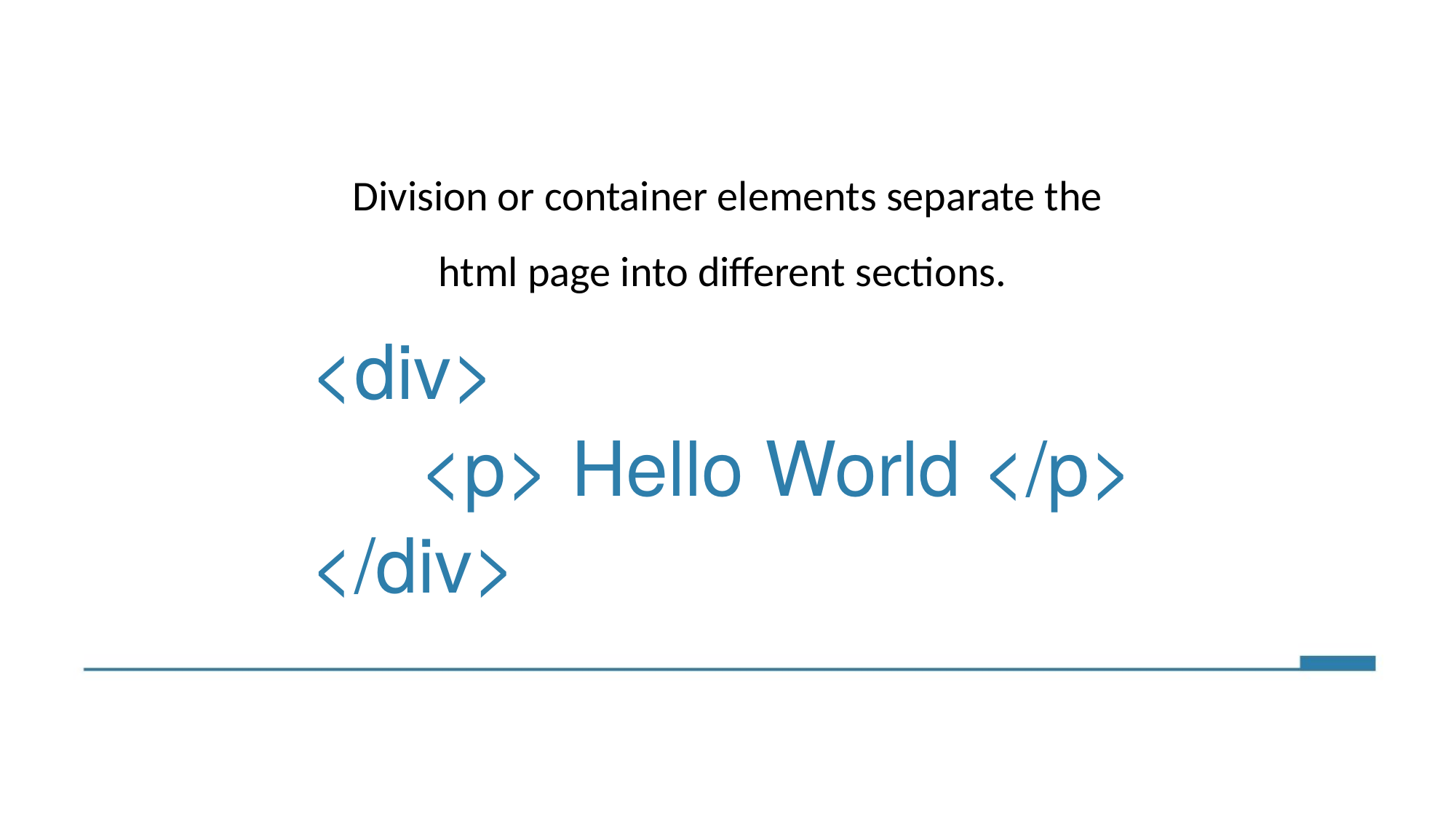

Division or container elements separate the html page into different sections.
<div>
	<p> Hello World </p>
</div>